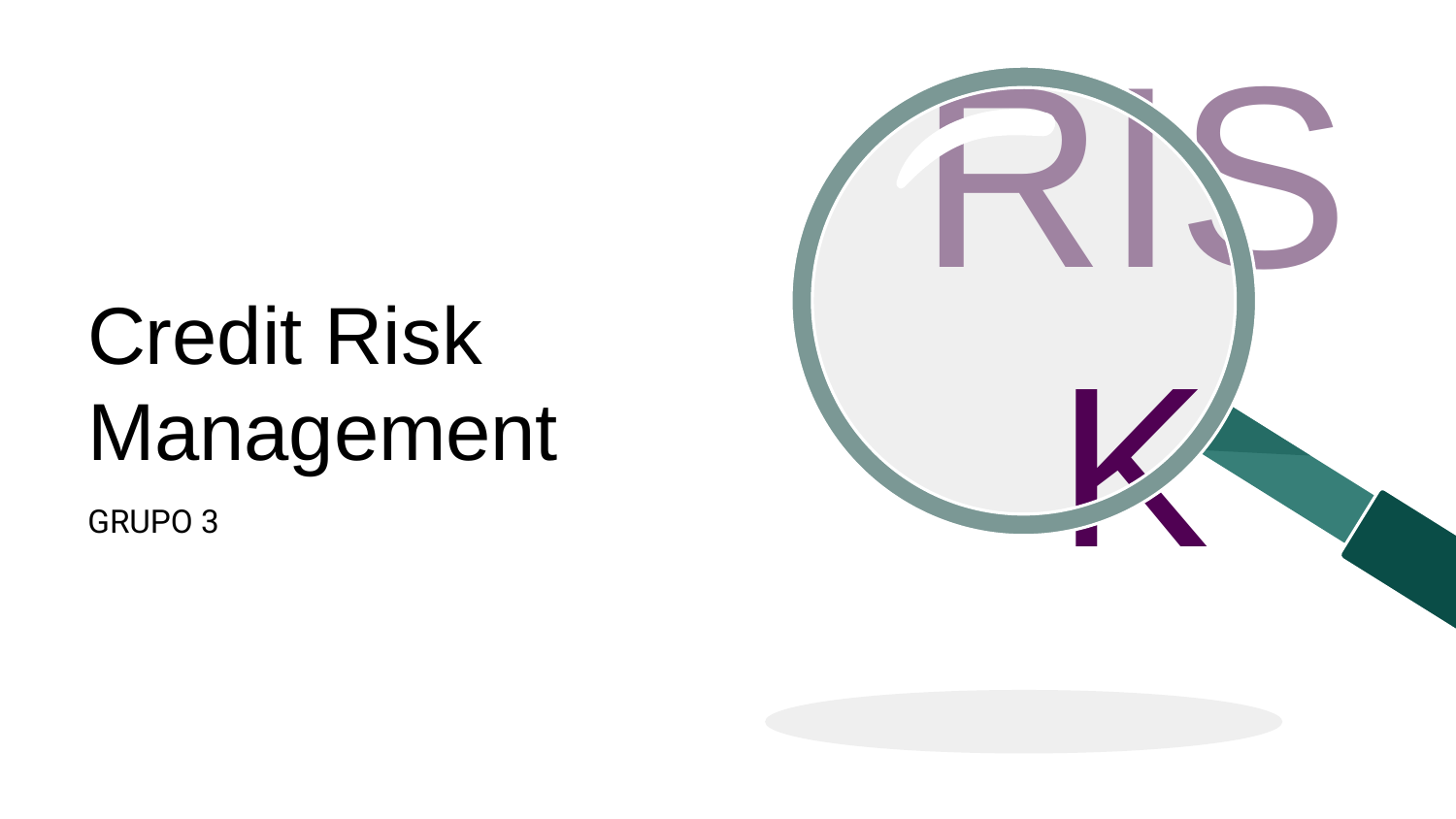

RISK
# Credit Risk Management

GRUPO 3